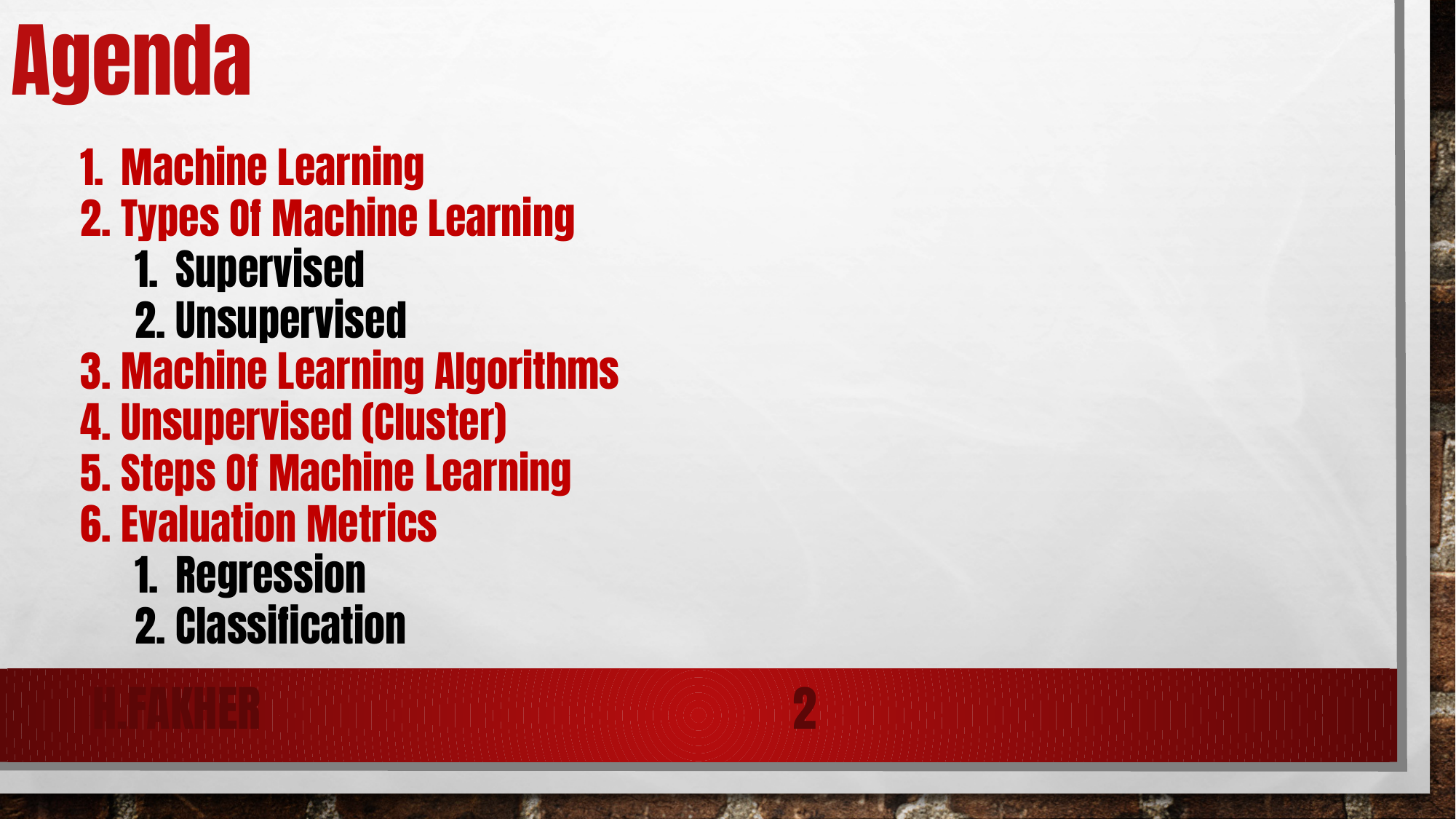

# Agenda
Machine Learning
Types Of Machine Learning
Supervised
Unsupervised
Machine Learning Algorithms
Unsupervised (Cluster)
Steps Of Machine Learning
Evaluation Metrics
Regression
Classification
H.Fakher
2